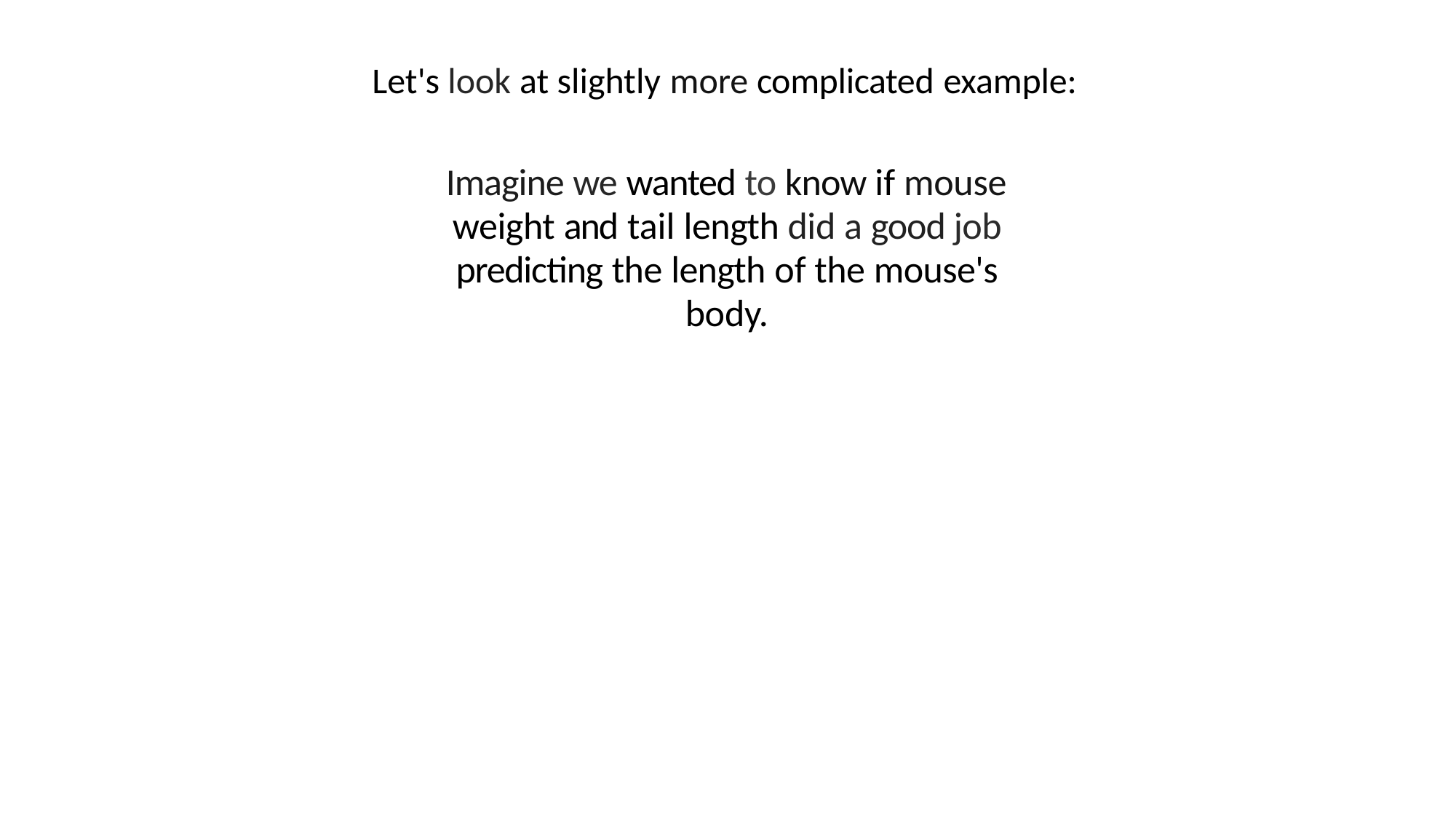

# Let's look at slightly more complicated example:
Imagine we wanted to know if mouse weight and tail length did a good job predicting the length of the mouse's body.